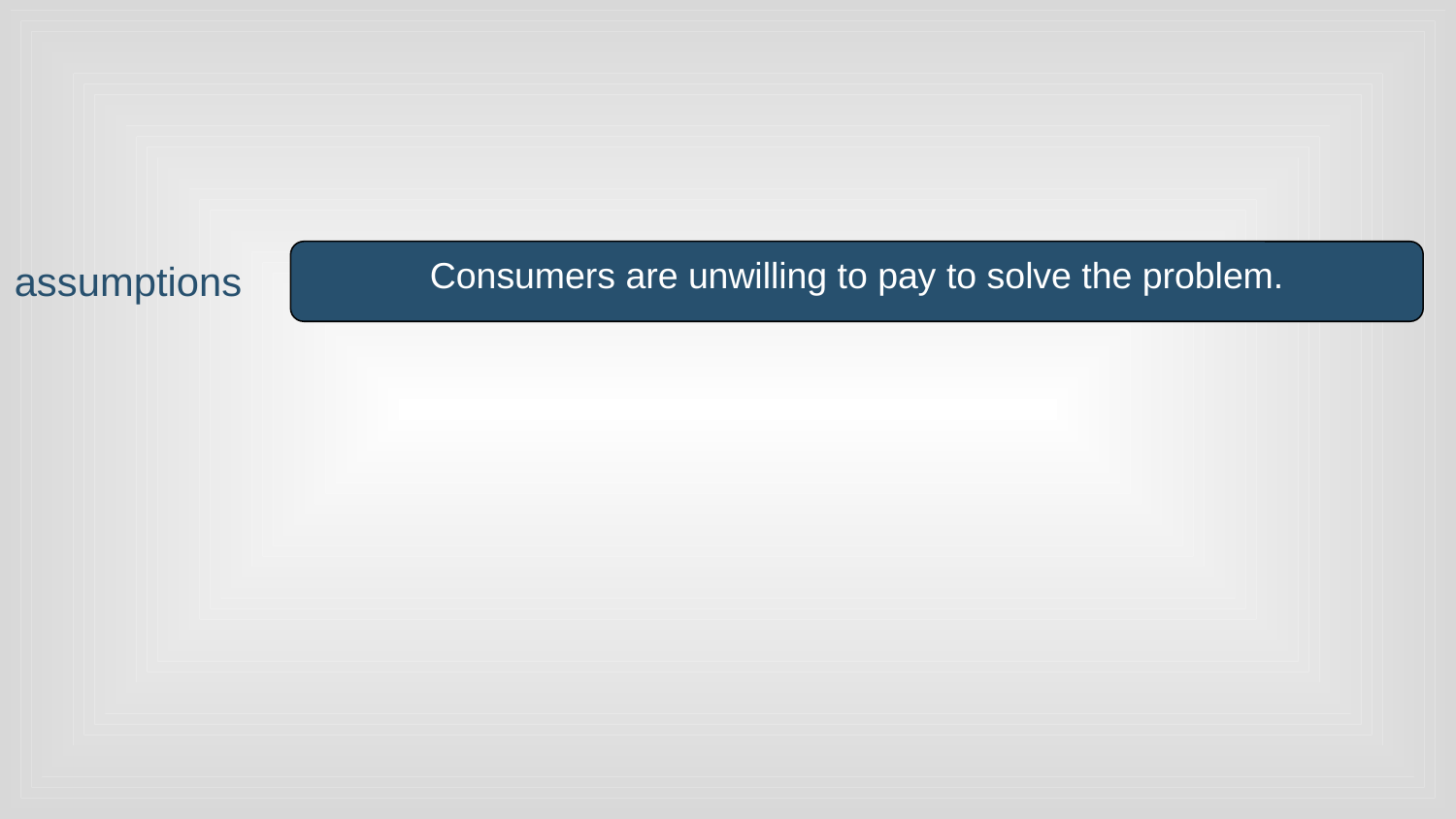

Consumers are unwilling to pay to solve the problem.
# assumptions